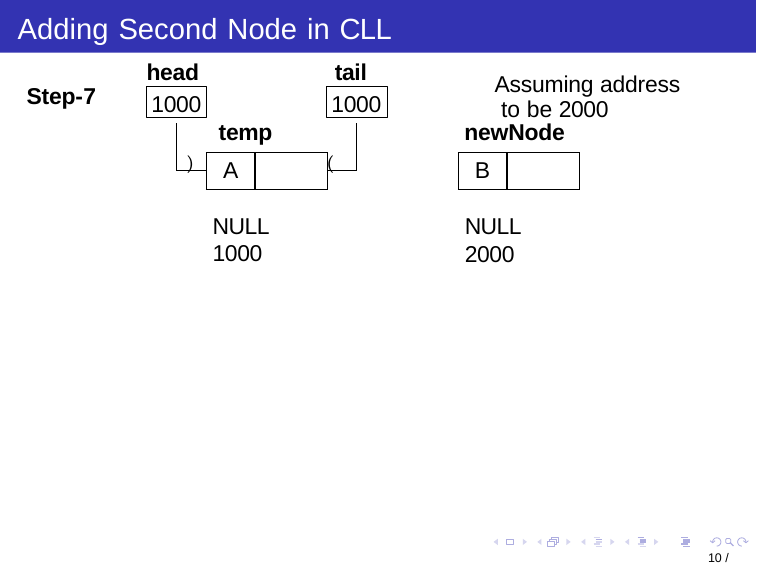

# Adding Second Node in CLL
head	tail
Assuming address to be 2000
newNode
B	NULL 2000
Step-7
1000
1000
temp
A	NULL 1000

)
(

10 / 32